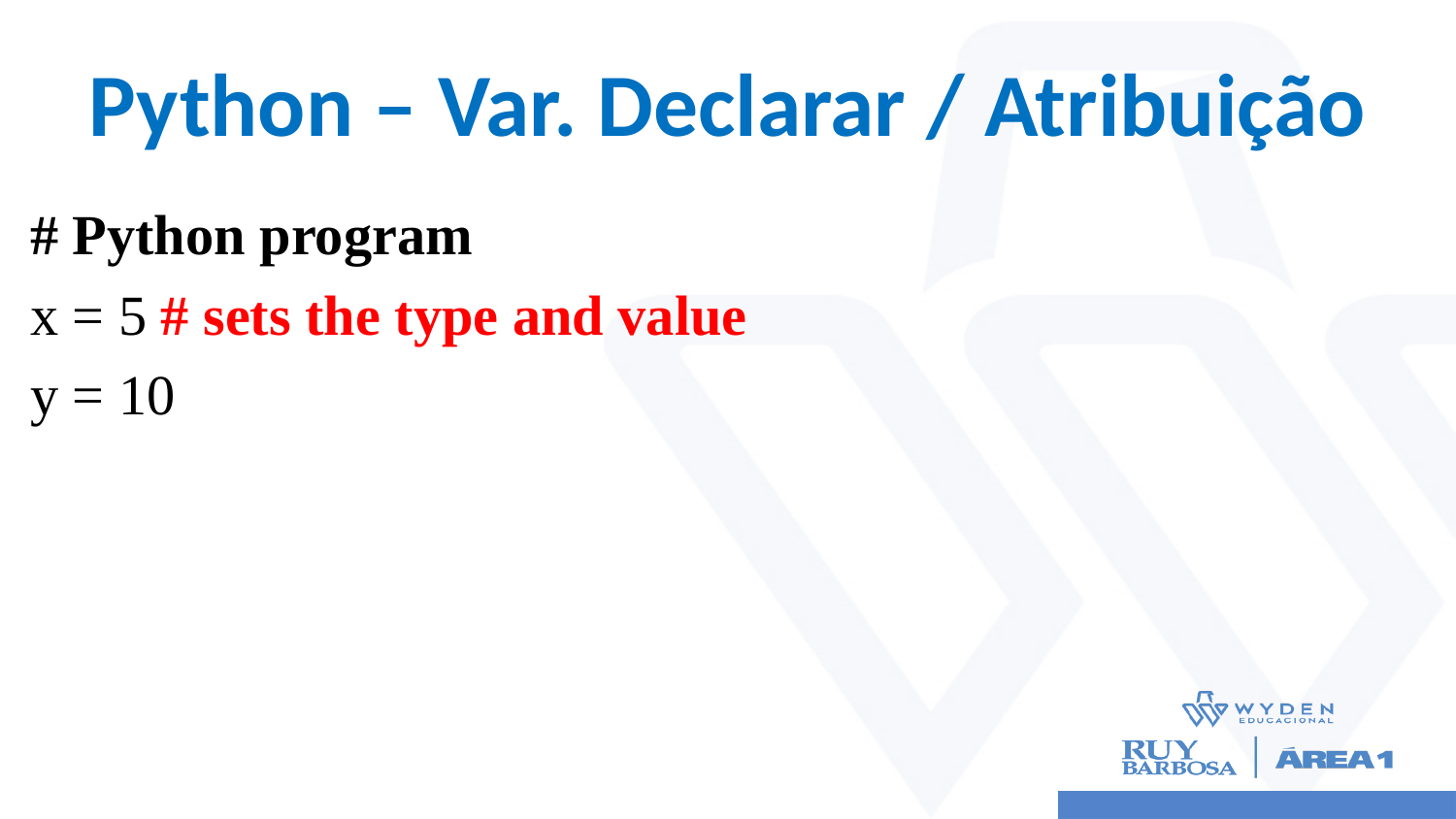

# Python – Var. Declarar / Atribuição
# Python program
x = 5 # sets the type and value
y = 10